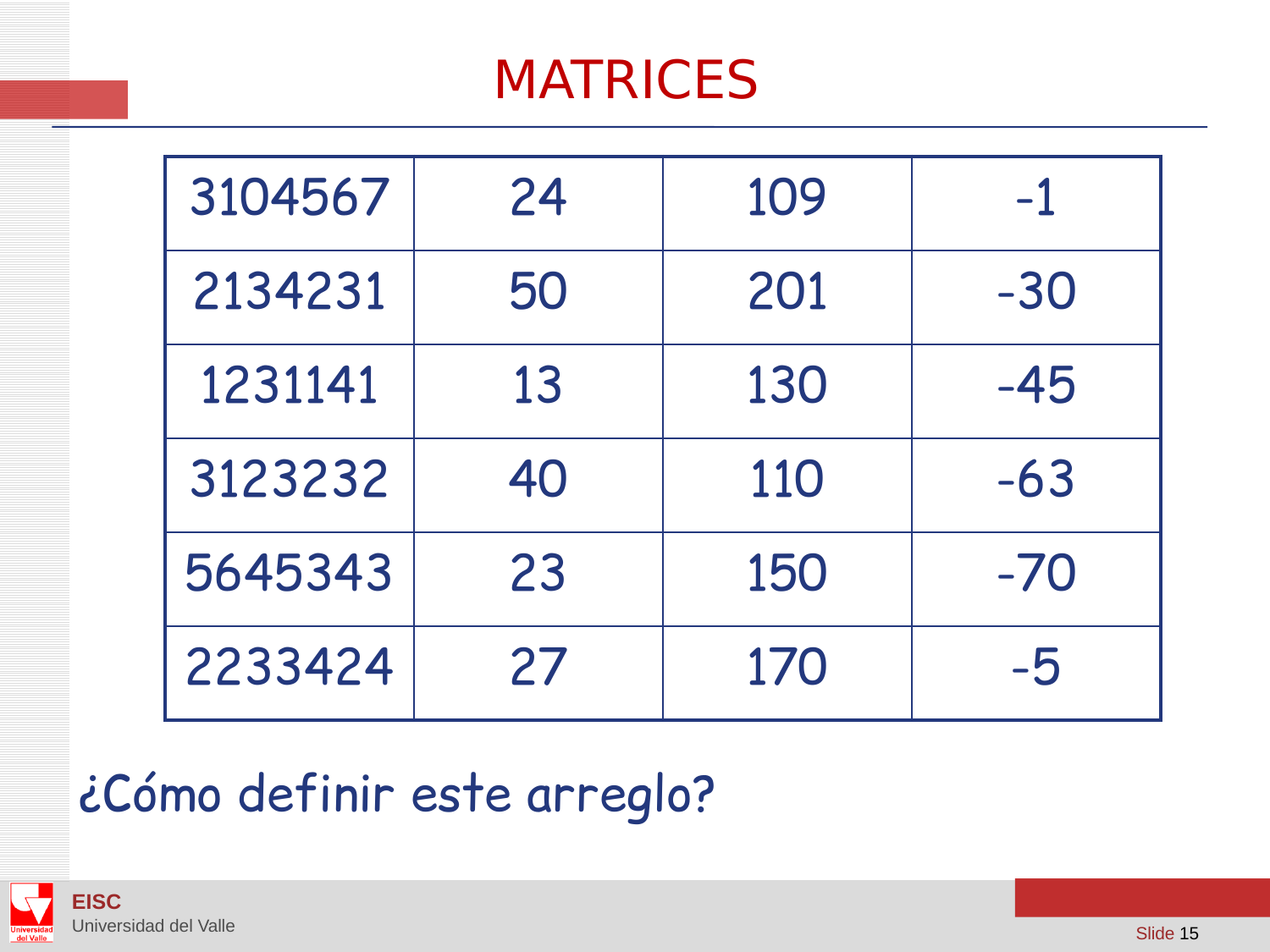

Matrices

| 3104567 | 24 | 109 | -1 |
| --- | --- | --- | --- |
| 2134231 | 50 | 201 | -30 |
| 1231141 | 13 | 130 | -45 |
| 3123232 | 40 | 110 | -63 |
| 5645343 | 23 | 150 | -70 |
| 2233424 | 27 | 170 | -5 |
¿Cómo definir este arreglo?